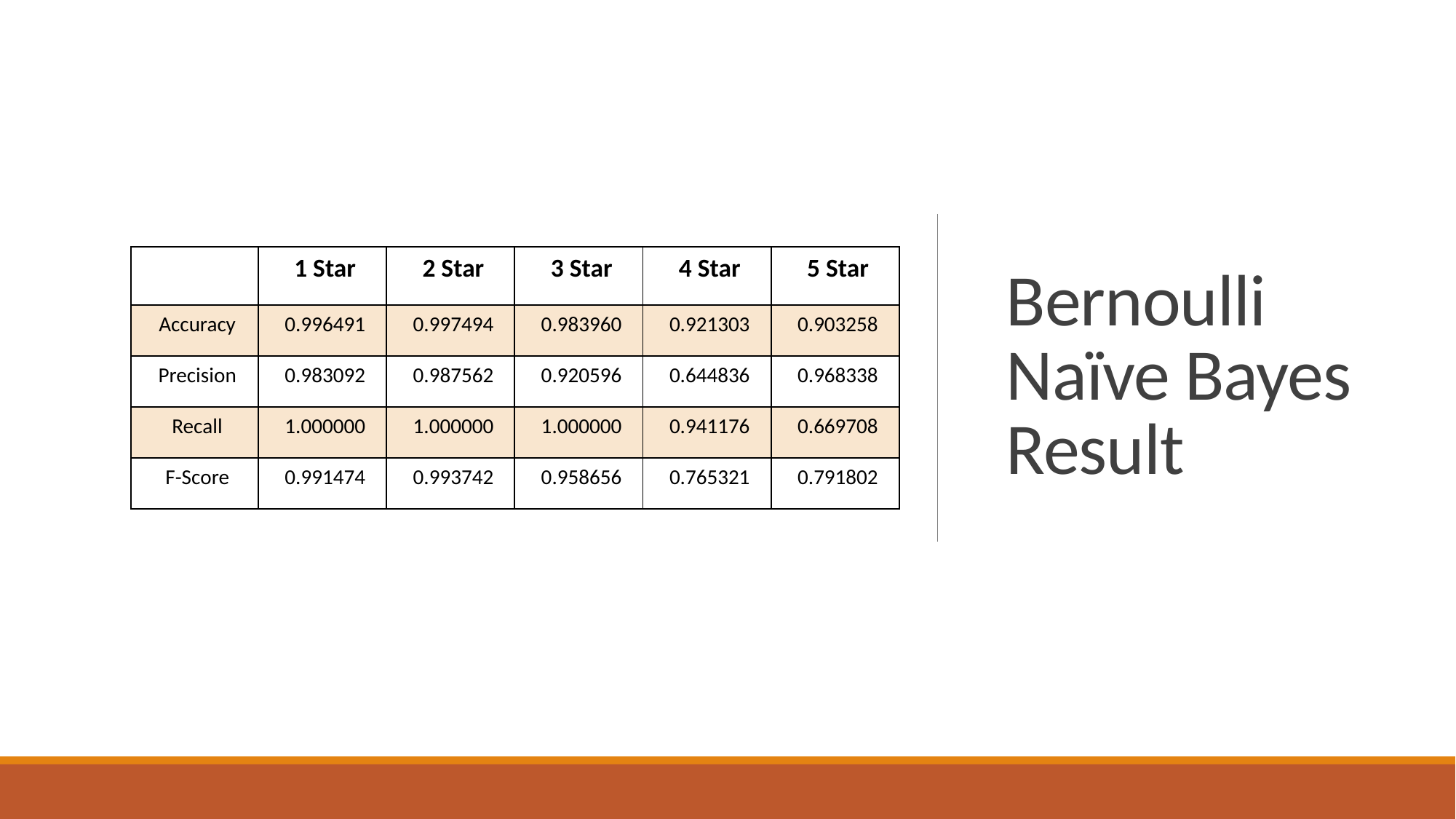

# Bernoulli Naïve Bayes Result
|  | 1 Star | 2 Star | 3 Star | 4 Star | 5 Star |
| --- | --- | --- | --- | --- | --- |
| Accuracy | 0.996491 | 0.997494 | 0.983960 | 0.921303 | 0.903258 |
| Precision | 0.983092 | 0.987562 | 0.920596 | 0.644836 | 0.968338 |
| Recall | 1.000000 | 1.000000 | 1.000000 | 0.941176 | 0.669708 |
| F-Score | 0.991474 | 0.993742 | 0.958656 | 0.765321 | 0.791802 |